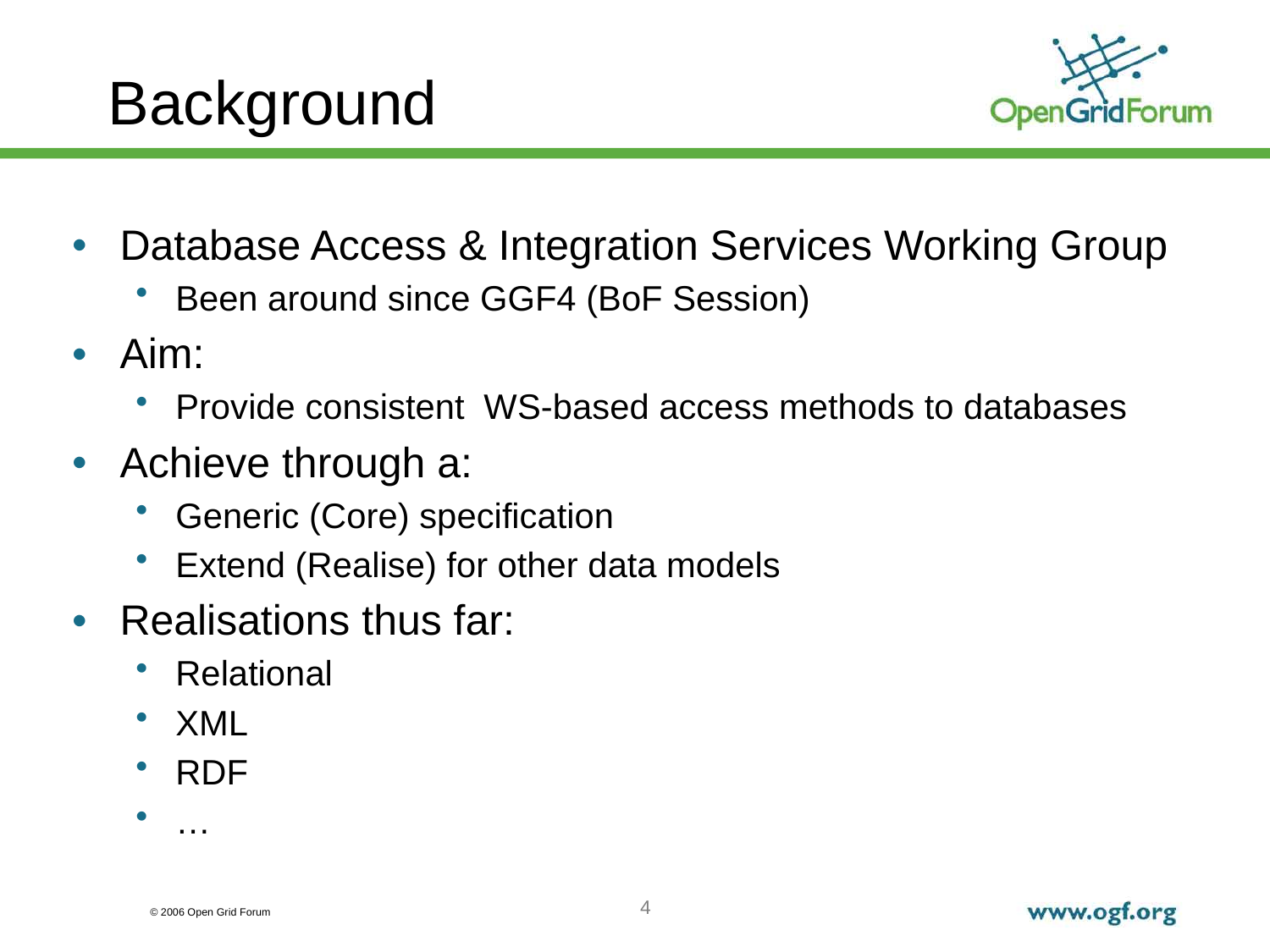

# Background
Database Access & Integration Services Working Group
Been around since GGF4 (BoF Session)
Aim:
Provide consistent  WS-based access methods to databases
Achieve through a:
Generic (Core) specification
Extend (Realise) for other data models
Realisations thus far:
Relational
XML
RDF
…

4